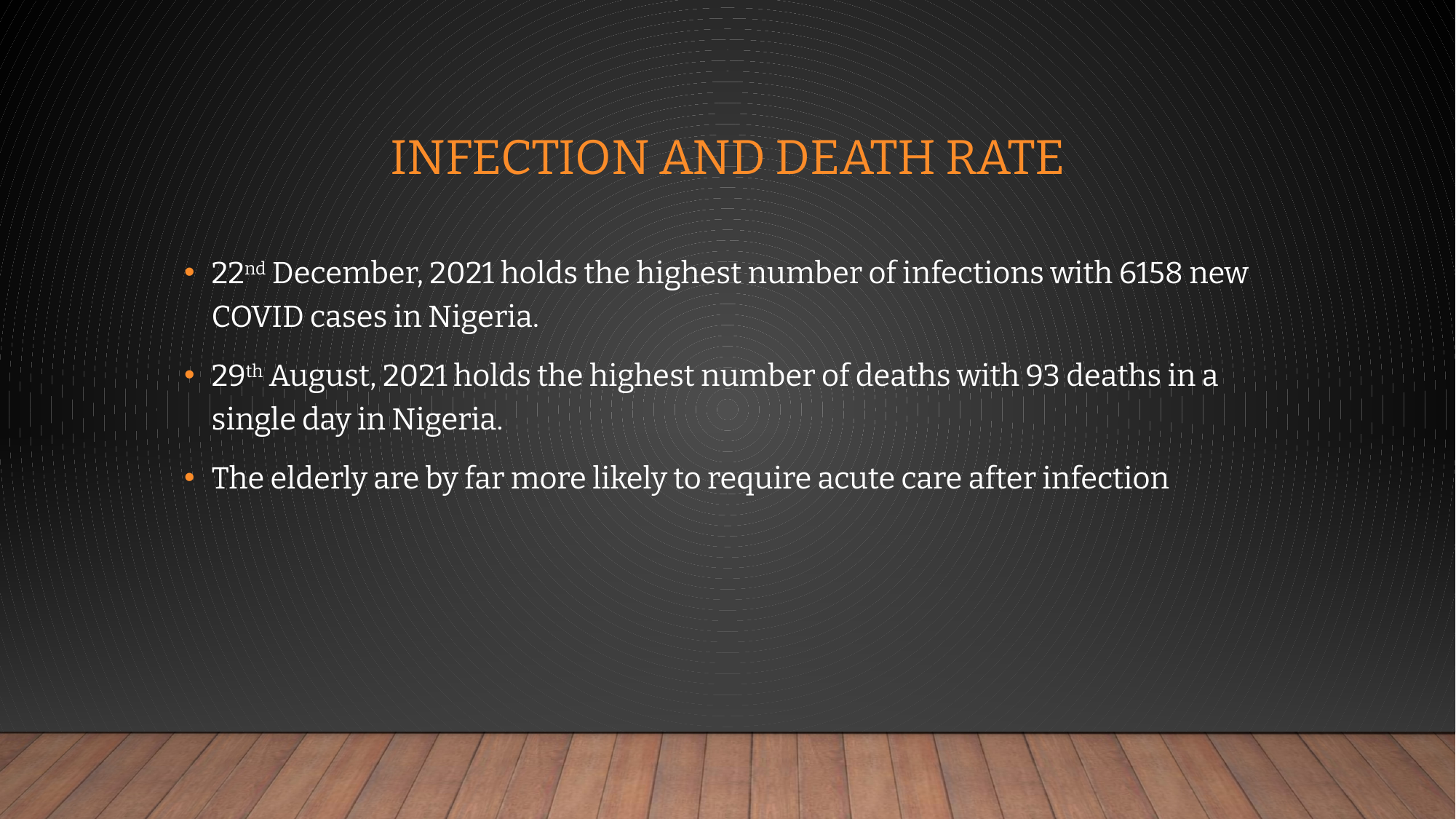

# Infection AND DEATH RATE
22nd December, 2021 holds the highest number of infections with 6158 new COVID cases in Nigeria.
29th August, 2021 holds the highest number of deaths with 93 deaths in a single day in Nigeria.
The elderly are by far more likely to require acute care after infection